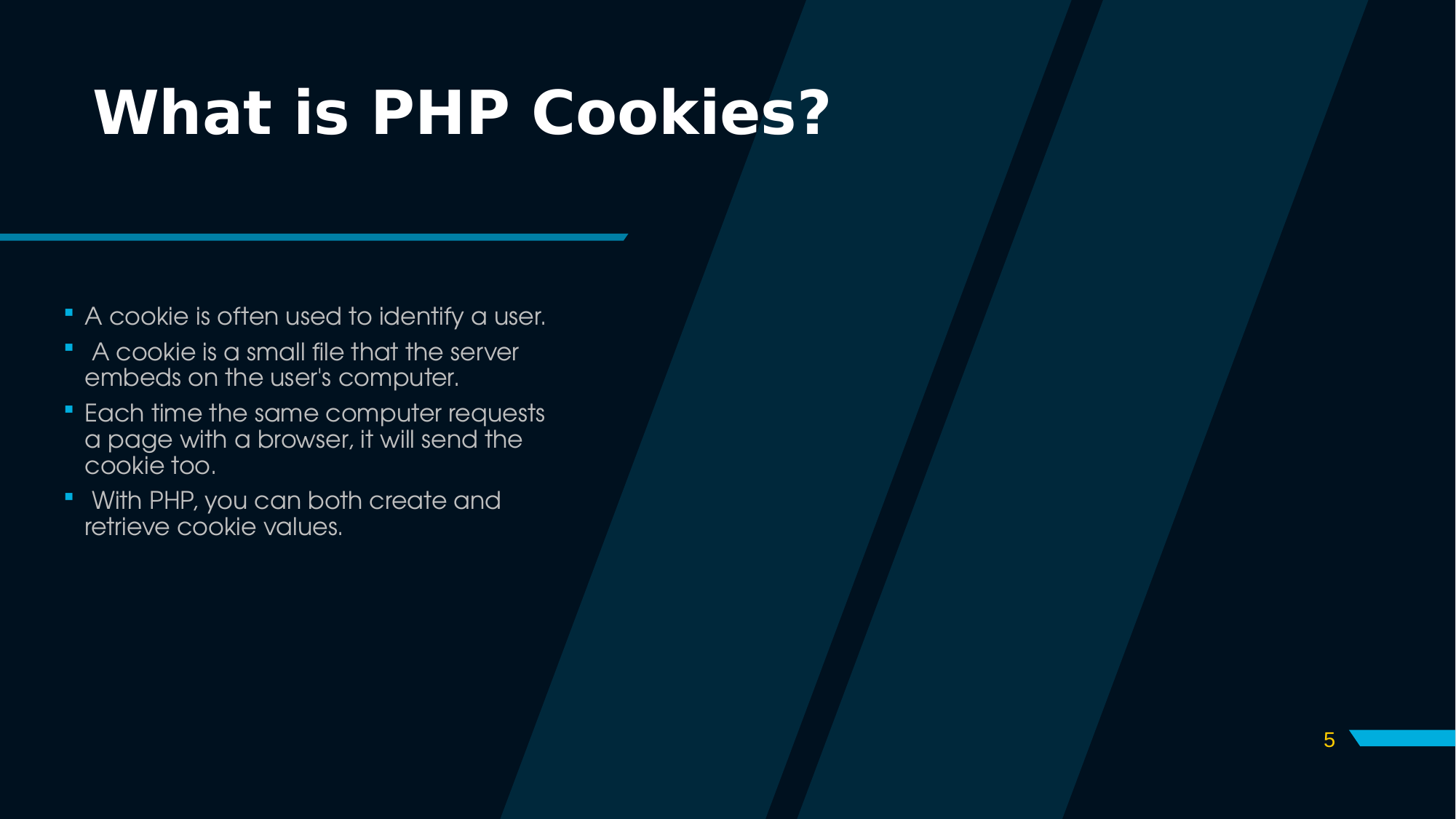

# What is PHP Cookies?
A cookie is often used to identify a user.
 A cookie is a small file that the server embeds on the user's computer.
Each time the same computer requests a page with a browser, it will send the cookie too.
 With PHP, you can both create and retrieve cookie values.

5